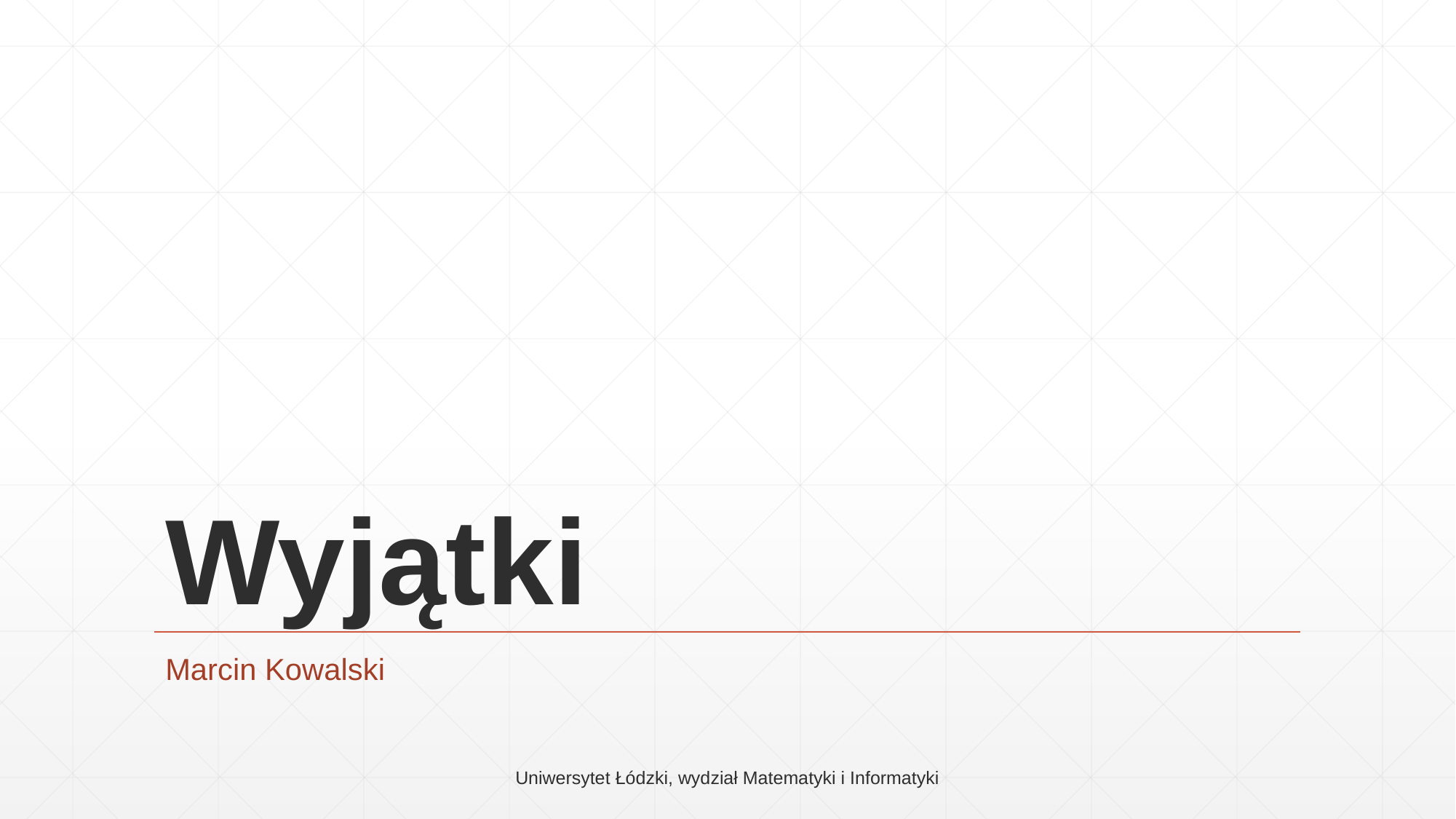

# Wyjątki
Marcin Kowalski
Uniwersytet Łódzki, wydział Matematyki i Informatyki